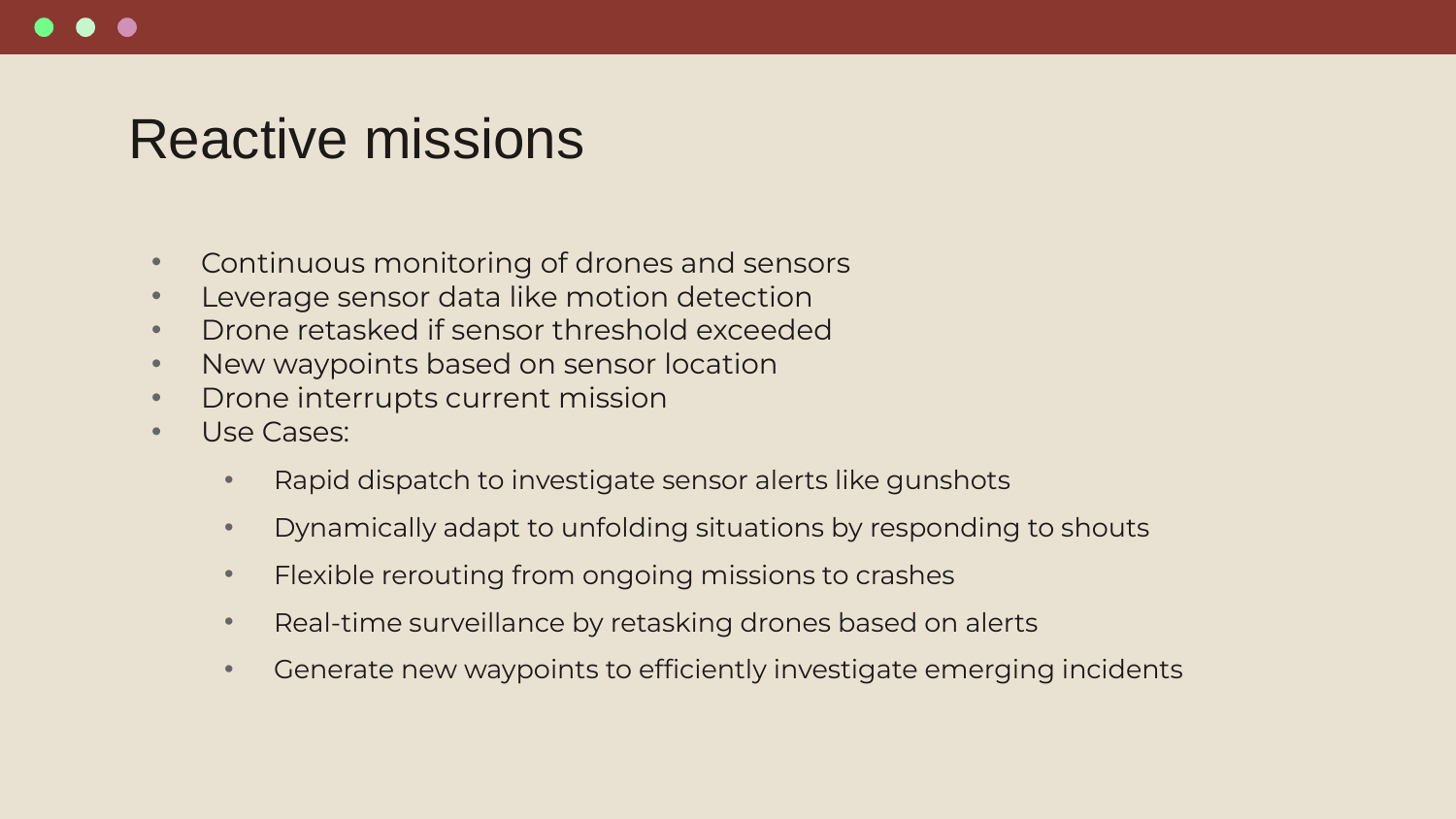

# Reactive missions
Continuous monitoring of drones and sensors
Leverage sensor data like motion detection
Drone retasked if sensor threshold exceeded
New waypoints based on sensor location
Drone interrupts current mission
Use Cases:
Rapid dispatch to investigate sensor alerts like gunshots
Dynamically adapt to unfolding situations by responding to shouts
Flexible rerouting from ongoing missions to crashes
Real-time surveillance by retasking drones based on alerts
Generate new waypoints to efficiently investigate emerging incidents